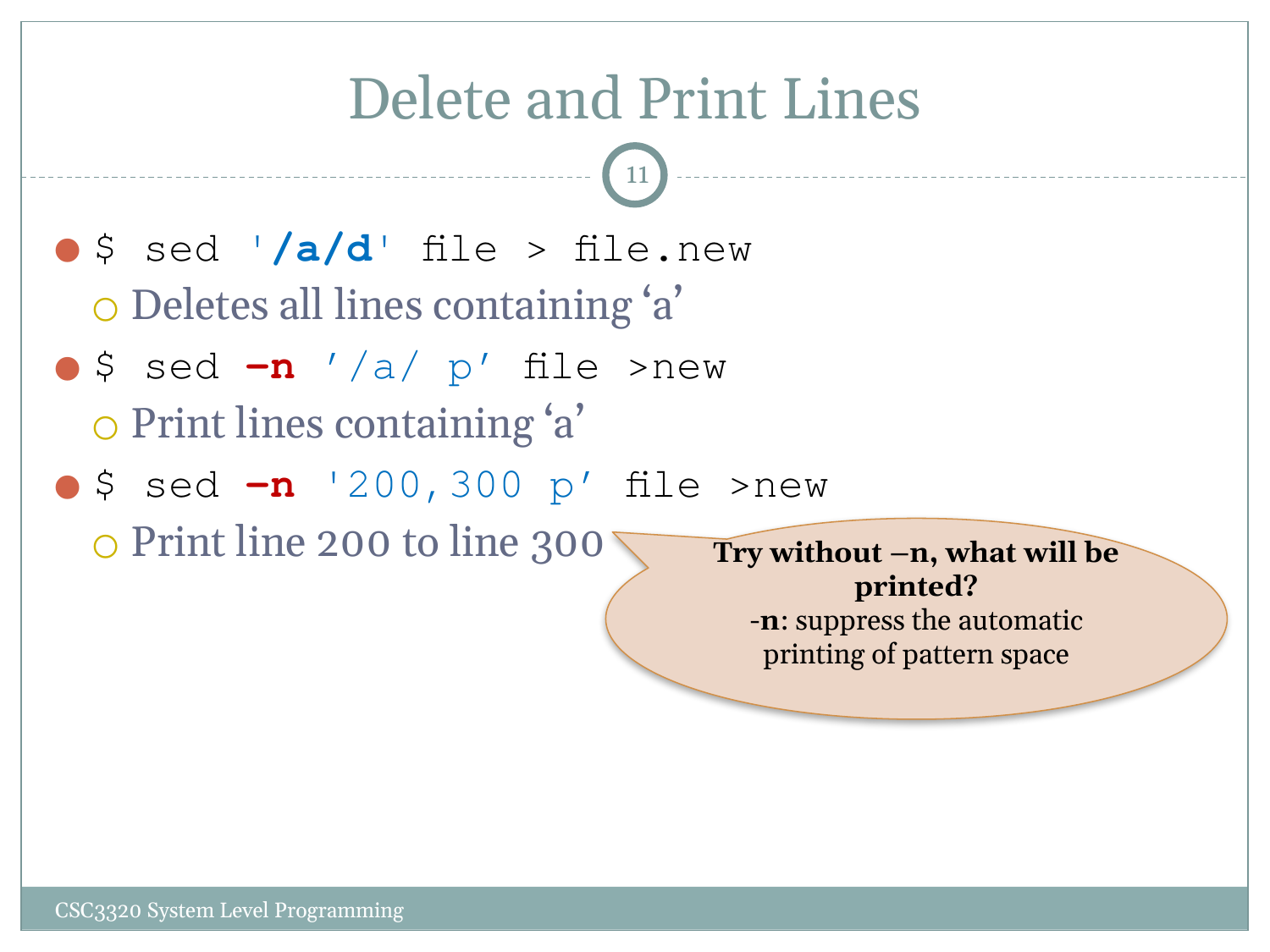

# Delete and Print Lines
11
$ sed '/a/d' file > file.new
Deletes all lines containing ‘a’
$ sed –n ’/a/ p’ file >new
Print lines containing ‘a’
$ sed –n '200,300 p’ file >new
Print line 200 to line 300

Try without –n, what will be printed?
-n: suppress the automatic printing of pattern space

CSC3320 System Level Programming